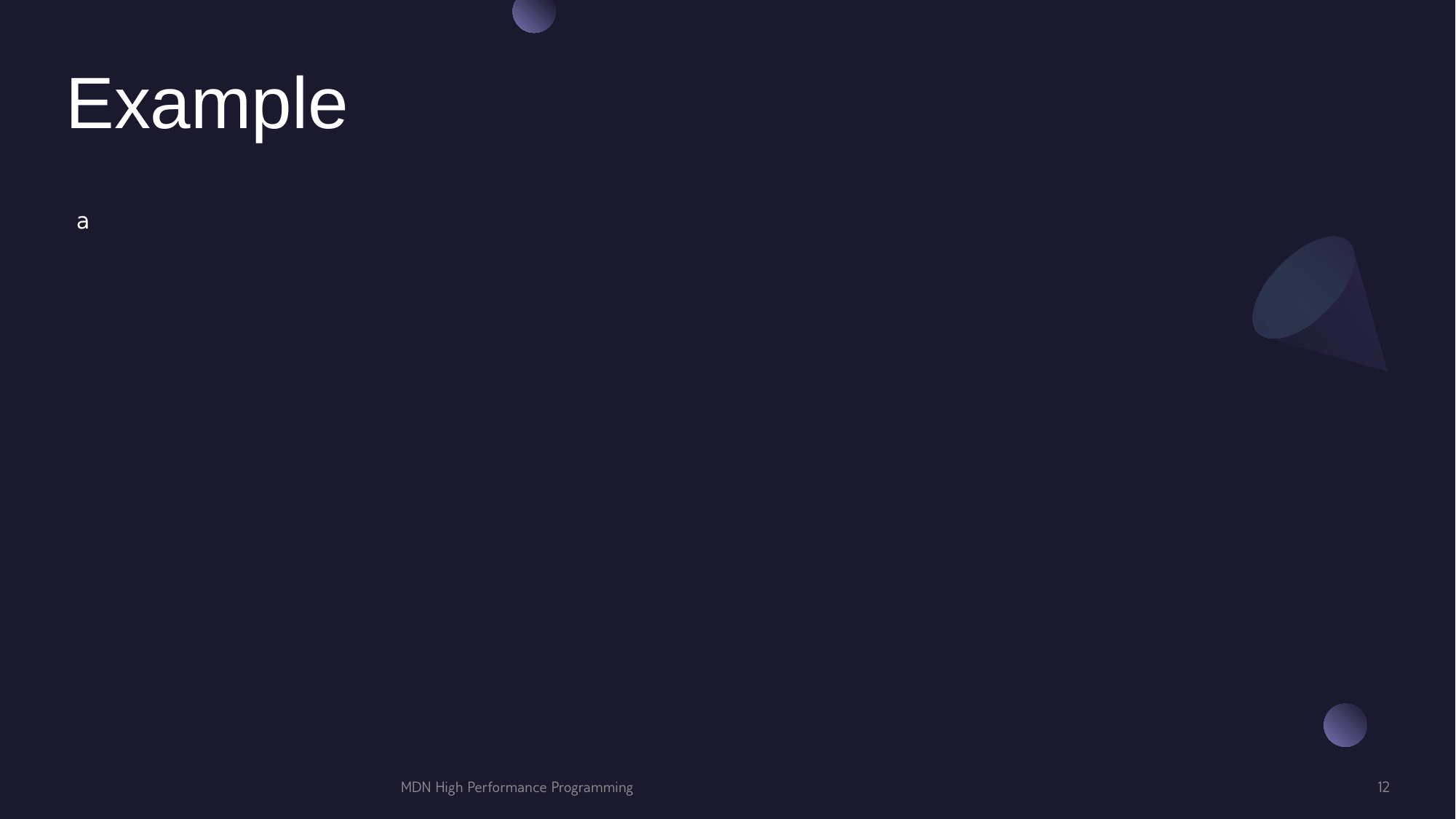

# Example
a

MDN High Performance Programming
12